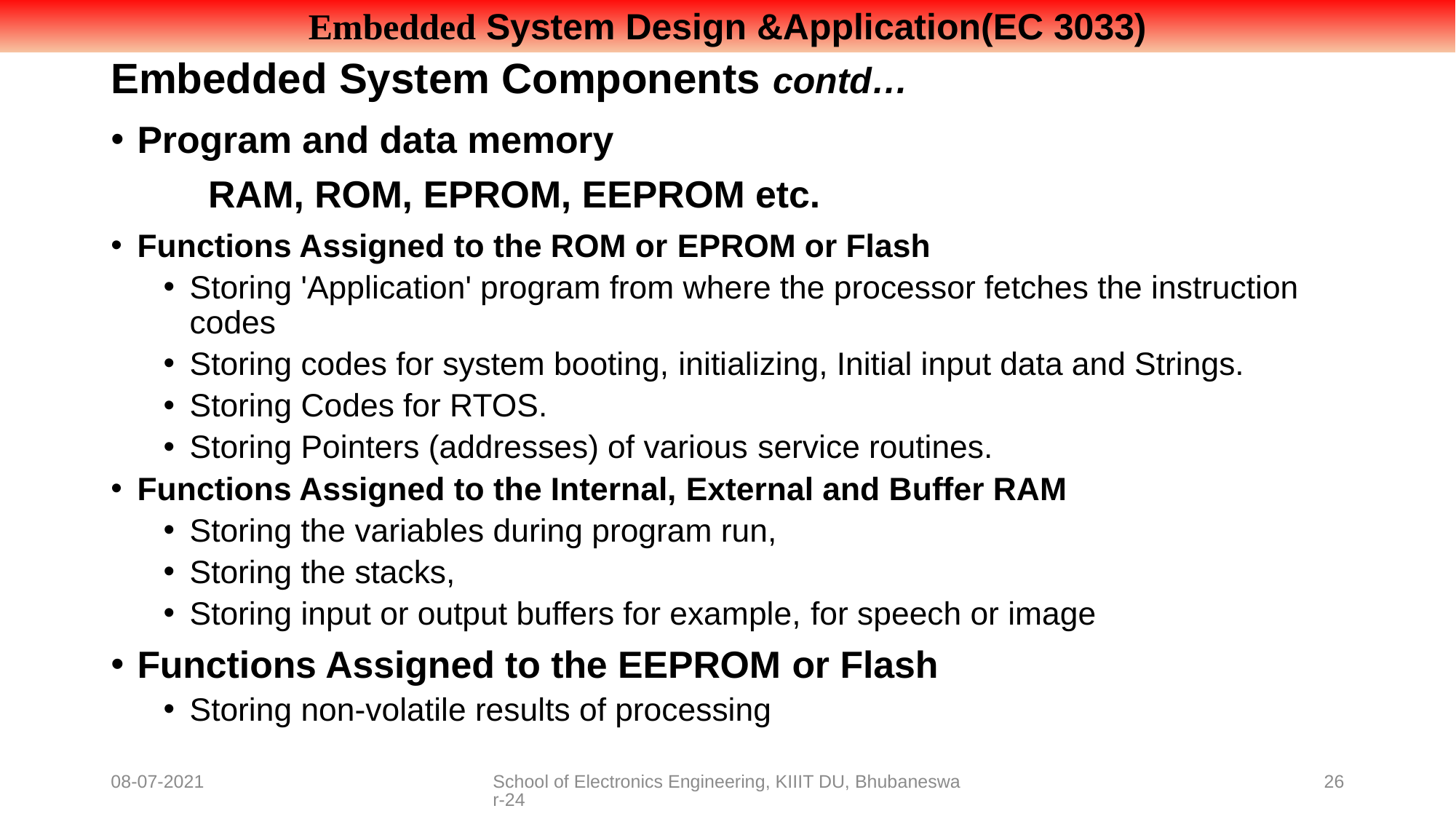

# Embedded System Components contd…
Program and data memory
		RAM, ROM, EPROM, EEPROM etc.
Functions Assigned to the ROM or EPROM or Flash
Storing 'Application' program from where the processor fetches the instruction codes
Storing codes for system booting, initializing, Initial input data and Strings.
Storing Codes for RTOS.
Storing Pointers (addresses) of various service routines.
Functions Assigned to the Internal, External and Buffer RAM
Storing the variables during program run,
Storing the stacks,
Storing input or output buffers for example, for speech or image
Functions Assigned to the EEPROM or Flash
Storing non-volatile results of processing
08-07-2021
School of Electronics Engineering, KIIIT DU, Bhubaneswar-24
26